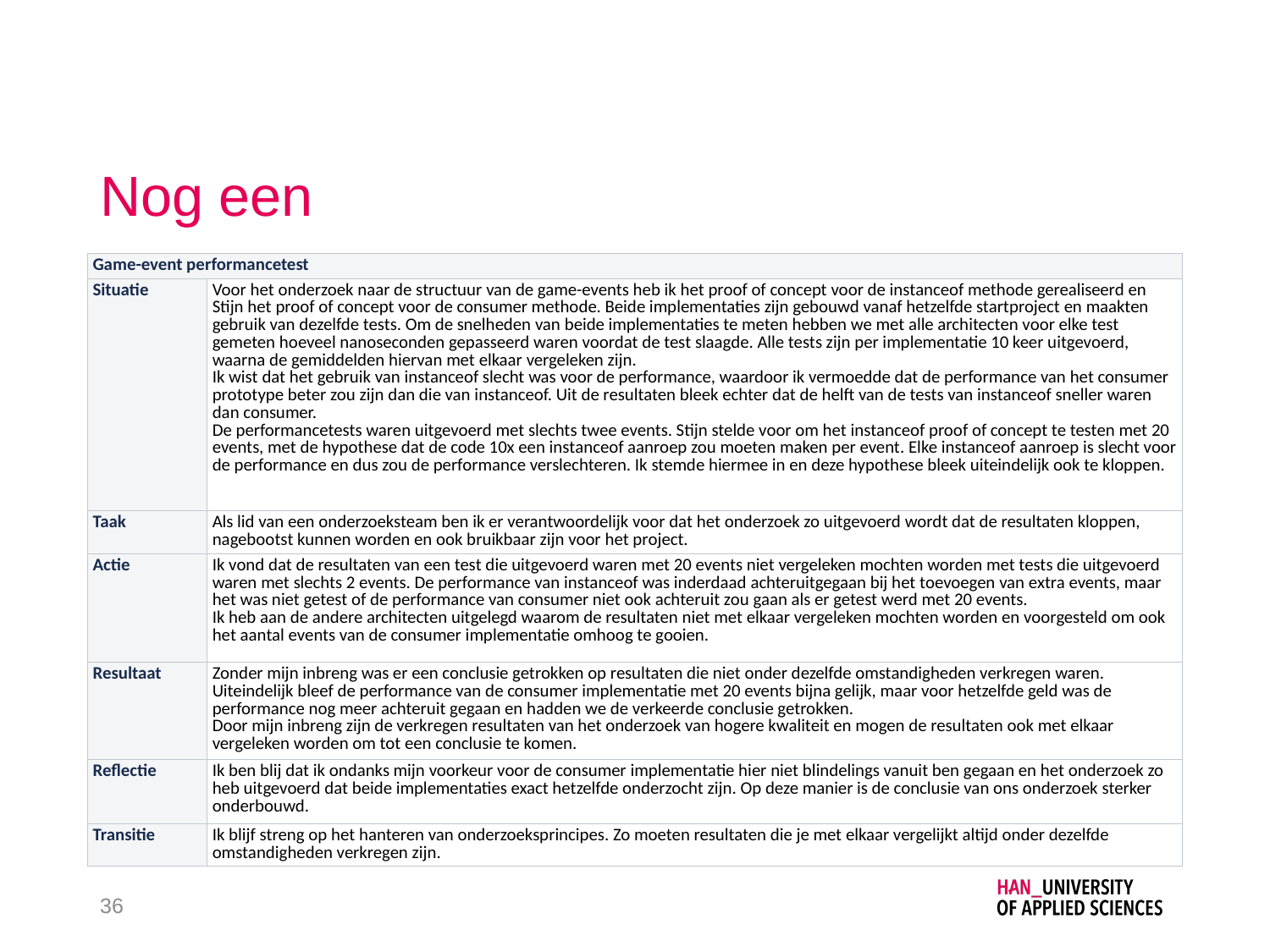

# Nog een
| Game-event performancetest |  |
| --- | --- |
| Situatie | Voor het onderzoek naar de structuur van de game-events heb ik het proof of concept voor de instanceof methode gerealiseerd en Stijn het proof of concept voor de consumer methode. Beide implementaties zijn gebouwd vanaf hetzelfde startproject en maakten gebruik van dezelfde tests. Om de snelheden van beide implementaties te meten hebben we met alle architecten voor elke test gemeten hoeveel nanoseconden gepasseerd waren voordat de test slaagde. Alle tests zijn per implementatie 10 keer uitgevoerd, waarna de gemiddelden hiervan met elkaar vergeleken zijn. Ik wist dat het gebruik van instanceof slecht was voor de performance, waardoor ik vermoedde dat de performance van het consumer prototype beter zou zijn dan die van instanceof. Uit de resultaten bleek echter dat de helft van de tests van instanceof sneller waren dan consumer. De performancetests waren uitgevoerd met slechts twee events. Stijn stelde voor om het instanceof proof of concept te testen met 20 events, met de hypothese dat de code 10x een instanceof aanroep zou moeten maken per event. Elke instanceof aanroep is slecht voor de performance en dus zou de performance verslechteren. Ik stemde hiermee in en deze hypothese bleek uiteindelijk ook te kloppen. |
| Taak | Als lid van een onderzoeksteam ben ik er verantwoordelijk voor dat het onderzoek zo uitgevoerd wordt dat de resultaten kloppen, nagebootst kunnen worden en ook bruikbaar zijn voor het project. |
| Actie | Ik vond dat de resultaten van een test die uitgevoerd waren met 20 events niet vergeleken mochten worden met tests die uitgevoerd waren met slechts 2 events. De performance van instanceof was inderdaad achteruitgegaan bij het toevoegen van extra events, maar het was niet getest of de performance van consumer niet ook achteruit zou gaan als er getest werd met 20 events.  Ik heb aan de andere architecten uitgelegd waarom de resultaten niet met elkaar vergeleken mochten worden en voorgesteld om ook het aantal events van de consumer implementatie omhoog te gooien. |
| Resultaat | Zonder mijn inbreng was er een conclusie getrokken op resultaten die niet onder dezelfde omstandigheden verkregen waren. Uiteindelijk bleef de performance van de consumer implementatie met 20 events bijna gelijk, maar voor hetzelfde geld was de performance nog meer achteruit gegaan en hadden we de verkeerde conclusie getrokken. Door mijn inbreng zijn de verkregen resultaten van het onderzoek van hogere kwaliteit en mogen de resultaten ook met elkaar vergeleken worden om tot een conclusie te komen. |
| Reflectie | Ik ben blij dat ik ondanks mijn voorkeur voor de consumer implementatie hier niet blindelings vanuit ben gegaan en het onderzoek zo heb uitgevoerd dat beide implementaties exact hetzelfde onderzocht zijn. Op deze manier is de conclusie van ons onderzoek sterker onderbouwd. |
| Transitie | Ik blijf streng op het hanteren van onderzoeksprincipes. Zo moeten resultaten die je met elkaar vergelijkt altijd onder dezelfde omstandigheden verkregen zijn. |

36